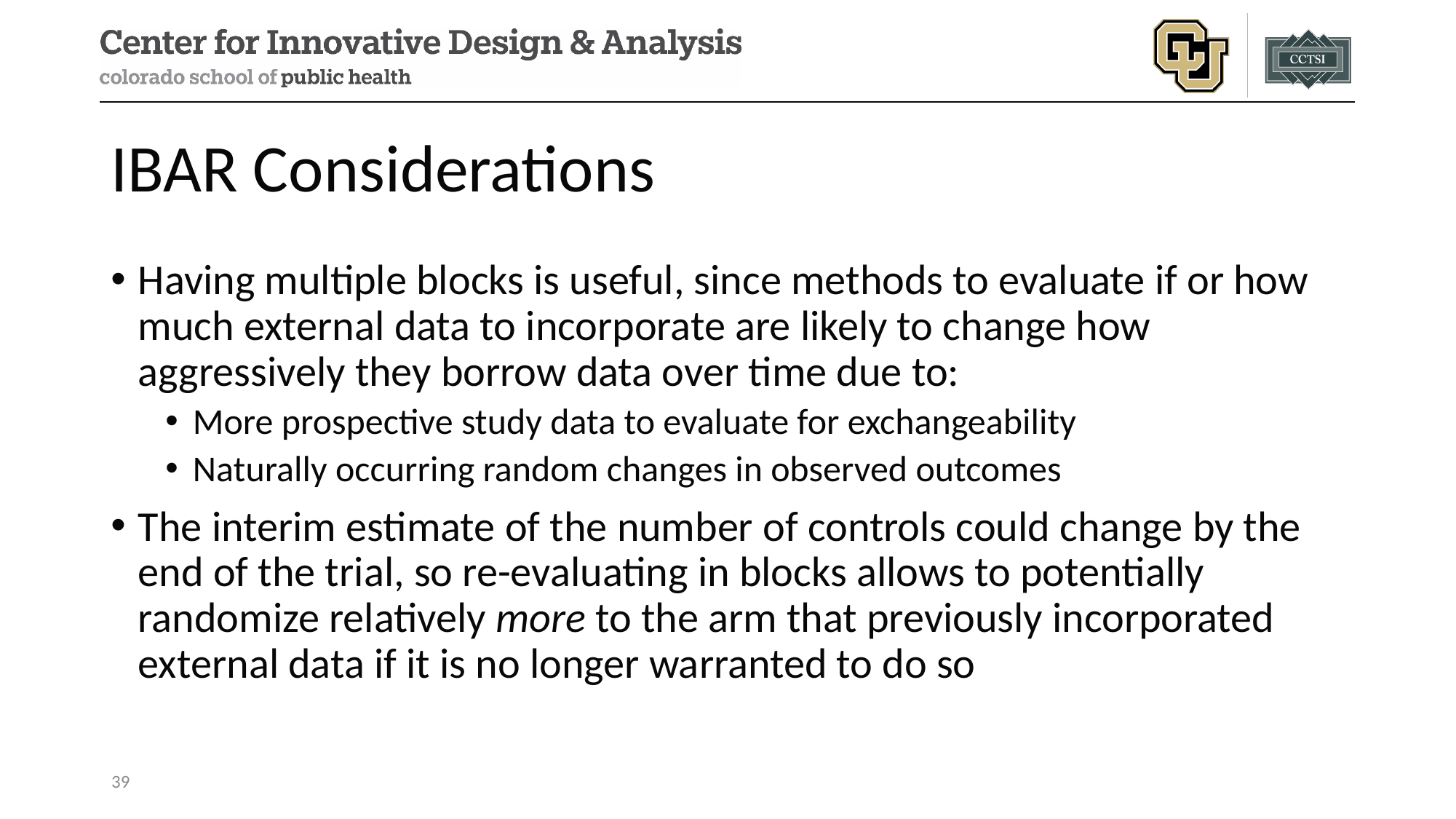

# IBAR Considerations
Having multiple blocks is useful, since methods to evaluate if or how much external data to incorporate are likely to change how aggressively they borrow data over time due to:
More prospective study data to evaluate for exchangeability
Naturally occurring random changes in observed outcomes
The interim estimate of the number of controls could change by the end of the trial, so re-evaluating in blocks allows to potentially randomize relatively more to the arm that previously incorporated external data if it is no longer warranted to do so

39